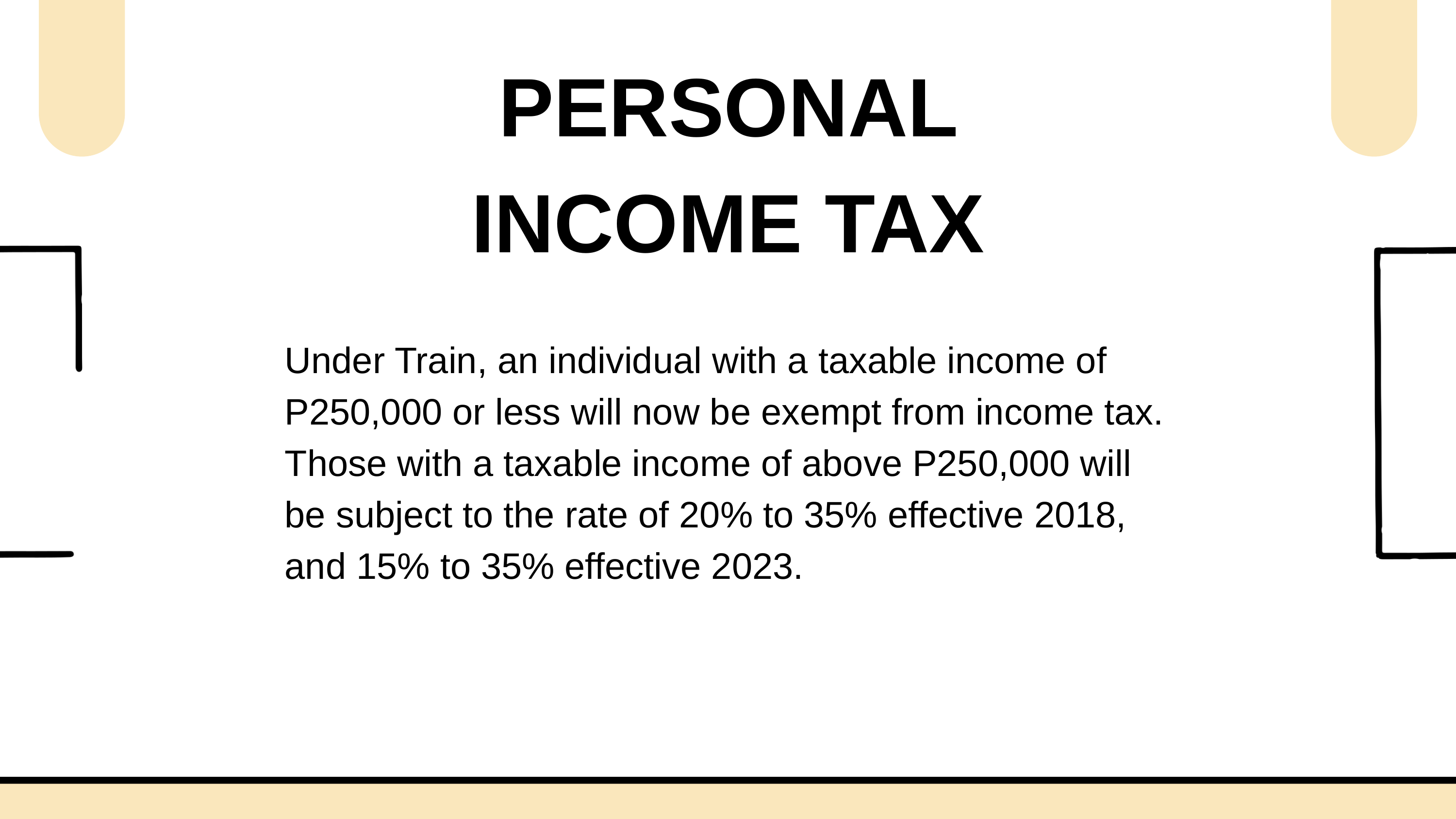

PERSONAL INCOME TAX

Under Train, an individual with a taxable income of P250,000 or less will now be exempt from income tax. Those with a taxable income of above P250,000 will be subject to the rate of 20% to 35% effective 2018, and 15% to 35% effective 2023.